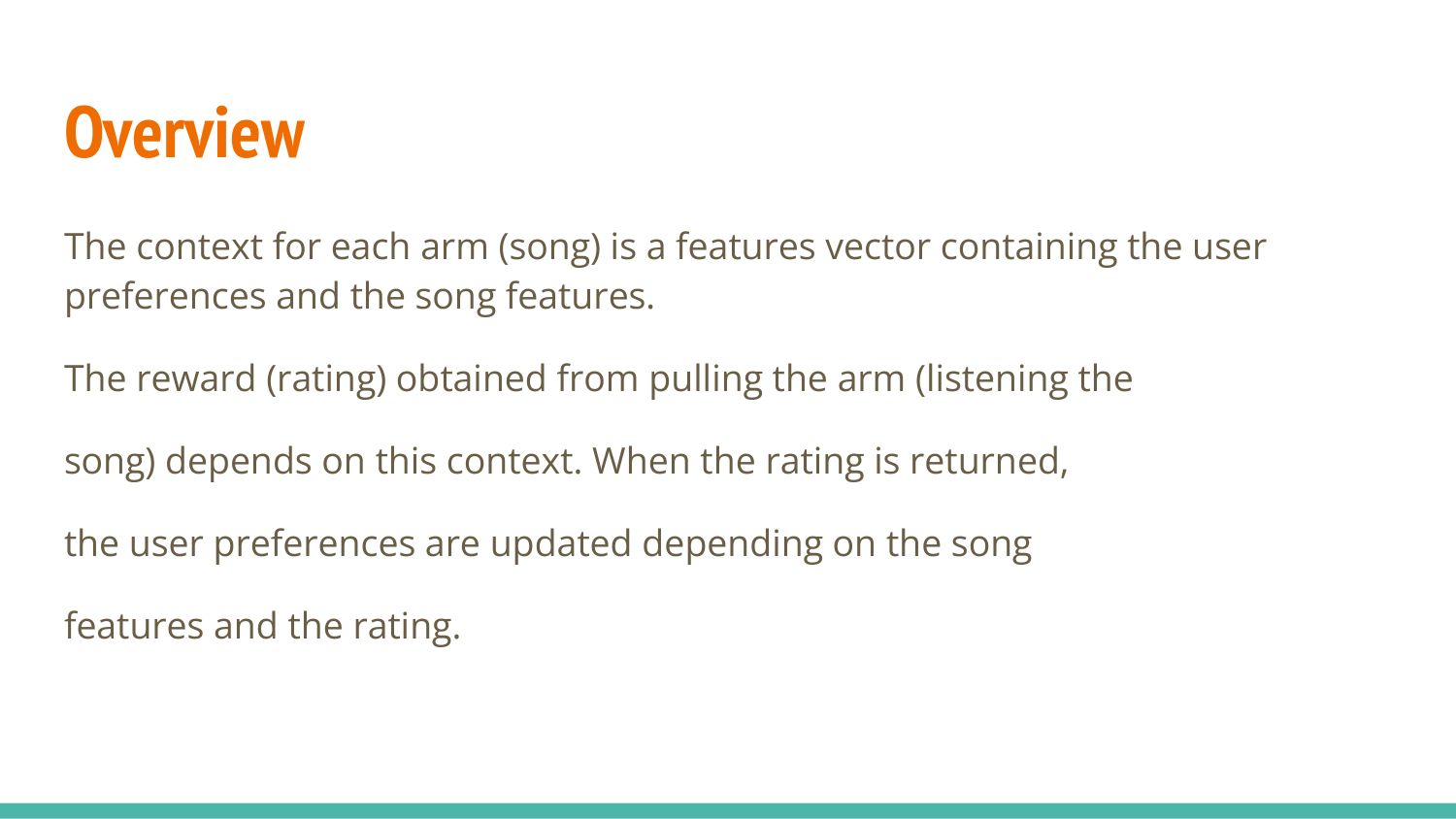

# Overview
The context for each arm (song) is a features vector containing the user preferences and the song features.
The reward (rating) obtained from pulling the arm (listening the
song) depends on this context. When the rating is returned,
the user preferences are updated depending on the song
features and the rating.